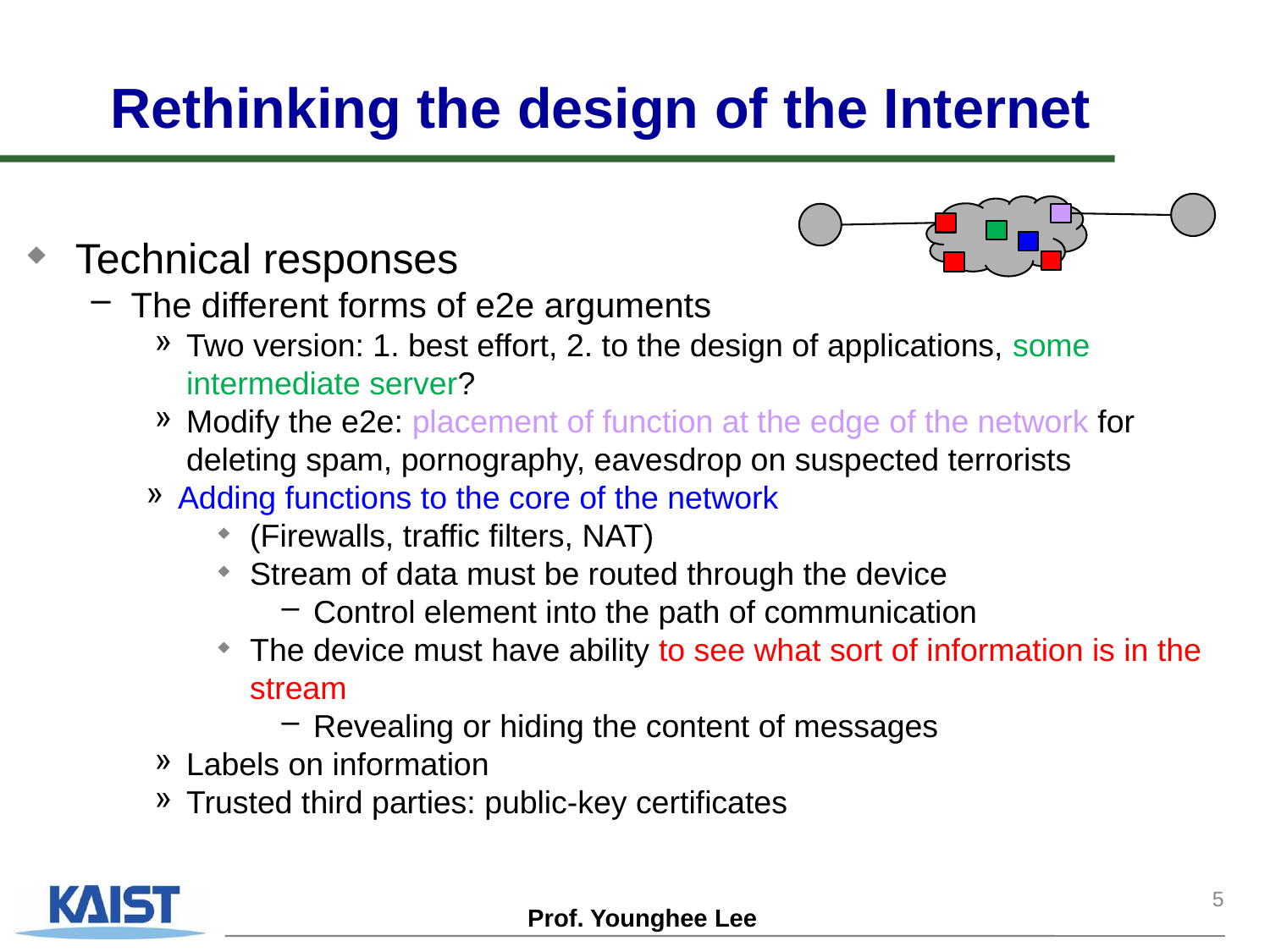

# Rethinking the design of the Internet

Technical responses
The different forms of e2e arguments
Two version: 1. best effort, 2. to the design of applications, some intermediate server?
Modify the e2e: placement of function at the edge of the network for deleting spam, pornography, eavesdrop on suspected terrorists
Adding functions to the core of the network
(Firewalls, traffic filters, NAT)
Stream of data must be routed through the device
Control element into the path of communication
The device must have ability to see what sort of information is in the stream
Revealing or hiding the content of messages
Labels on information
Trusted third parties: public-key certificates

5